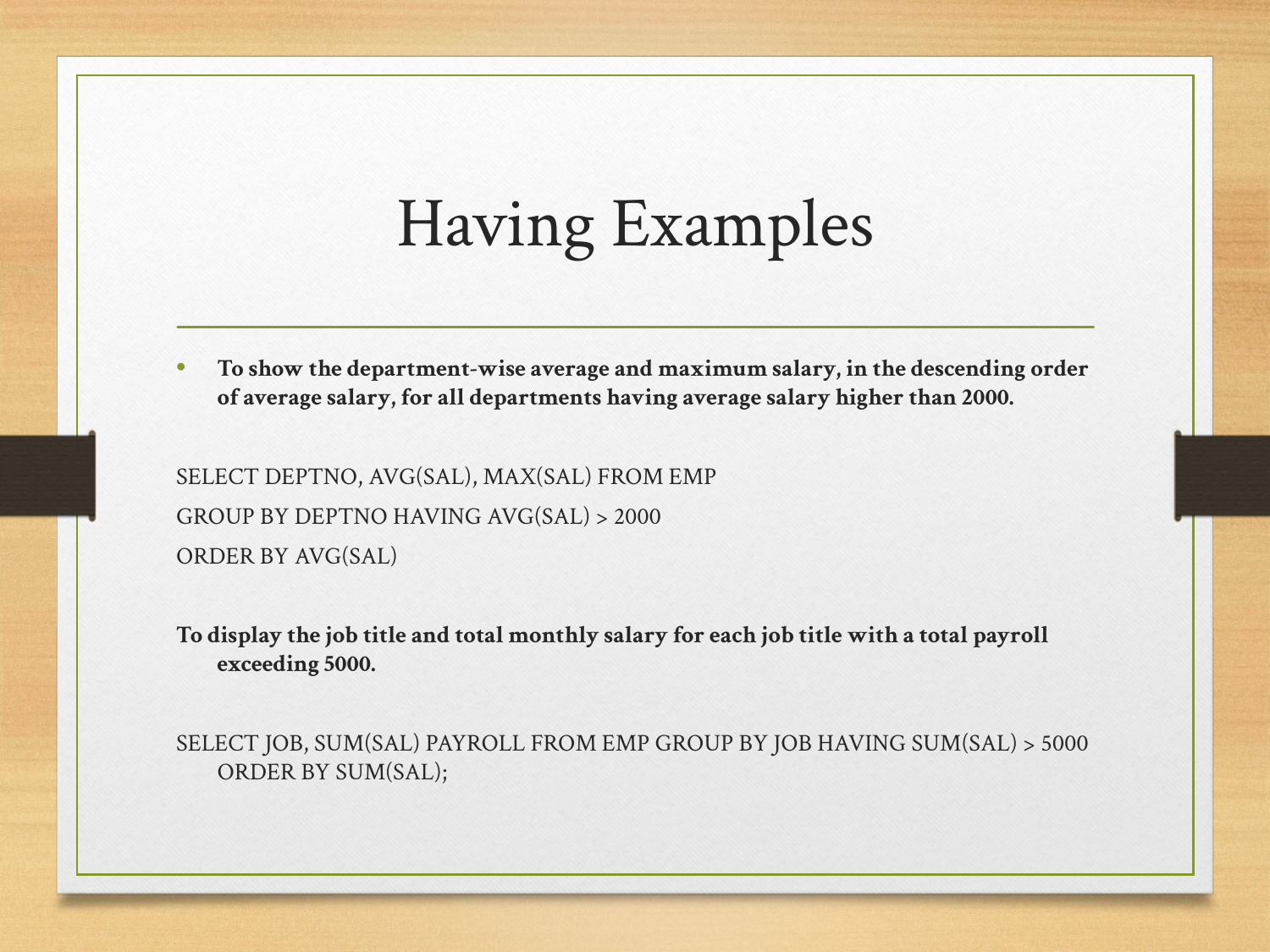

# Having Examples
To show the department-wise average and maximum salary, in the descending order of average salary, for all departments having average salary higher than 2000.

SELECT DEPTNO, AVG(SAL), MAX(SAL) FROM EMP
GROUP BY DEPTNO HAVING AVG(SAL) > 2000
ORDER BY AVG(SAL)

To display the job title and total monthly salary for each job title with a total payroll exceeding 5000.

SELECT JOB, SUM(SAL) PAYROLL FROM EMP GROUP BY JOB HAVING SUM(SAL) > 5000 ORDER BY SUM(SAL);